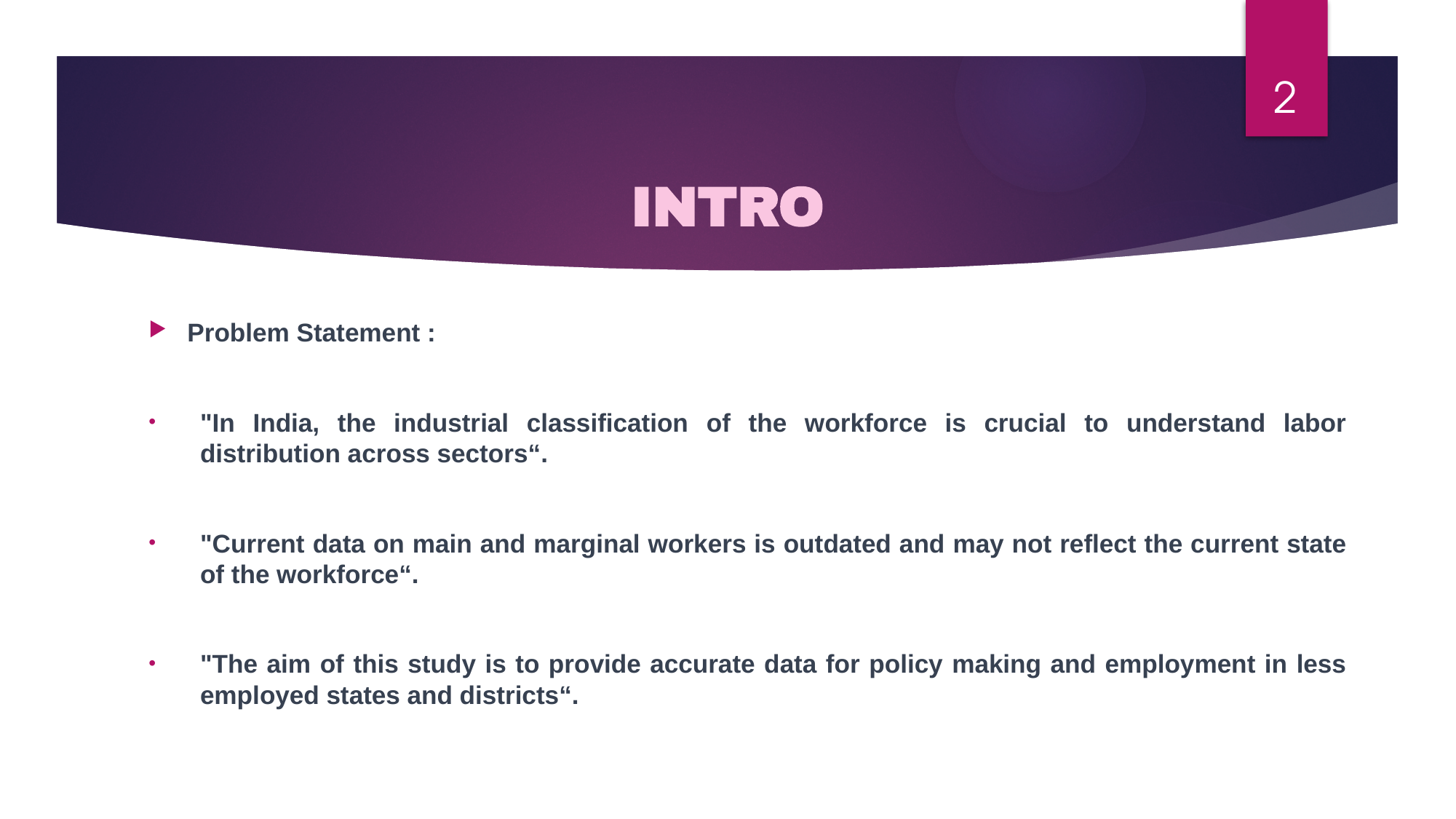

2
# INTRO
Problem Statement :

"In India, the industrial classification of the workforce is crucial to understand labor distribution across sectors“.

"Current data on main and marginal workers is outdated and may not reflect the current state of the workforce“.

"The aim of this study is to provide accurate data for policy making and employment in less employed states and districts“.